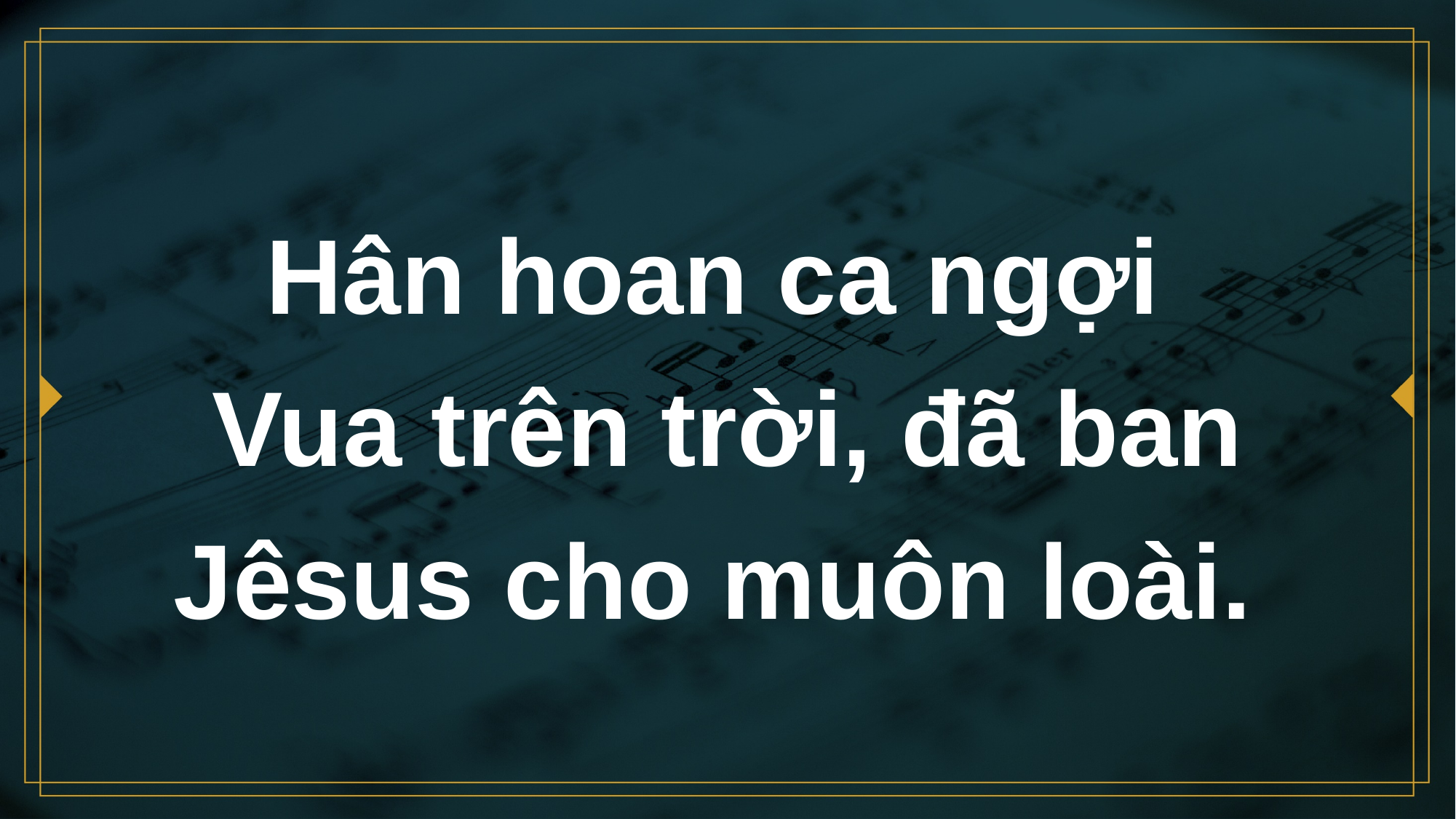

# Hân hoan ca ngợi Vua trên trời, đã ban Jêsus cho muôn loài.